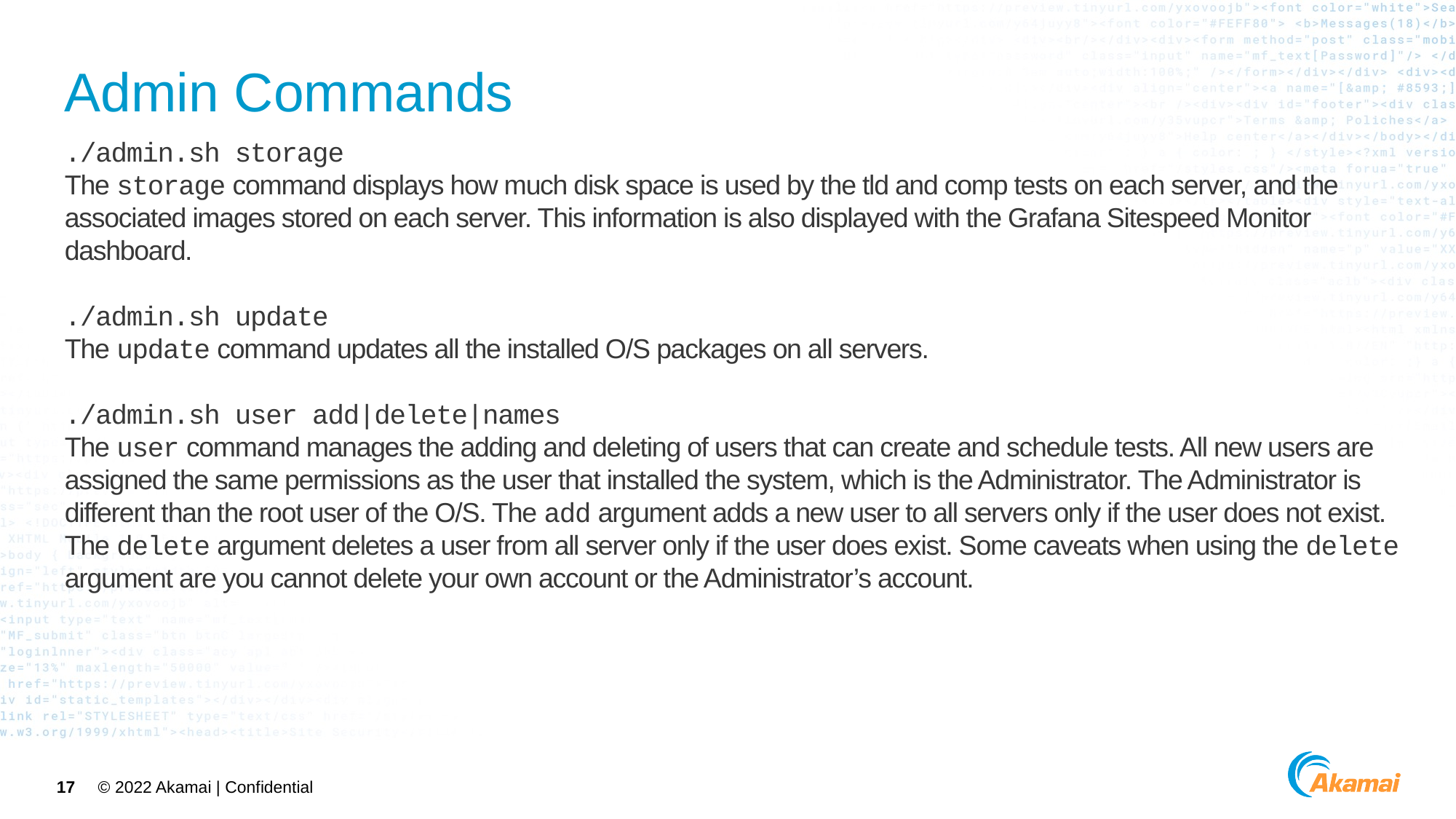

# Admin Commands
./admin.sh storage
The storage command displays how much disk space is used by the tld and comp tests on each server, and the associated images stored on each server. This information is also displayed with the Grafana Sitespeed Monitor dashboard.

./admin.sh update
The update command updates all the installed O/S packages on all servers.

./admin.sh user add|delete|names
The user command manages the adding and deleting of users that can create and schedule tests. All new users are assigned the same permissions as the user that installed the system, which is the Administrator. The Administrator is different than the root user of the O/S. The add argument adds a new user to all servers only if the user does not exist. The delete argument deletes a user from all server only if the user does exist. Some caveats when using the delete argument are you cannot delete your own account or the Administrator’s account.